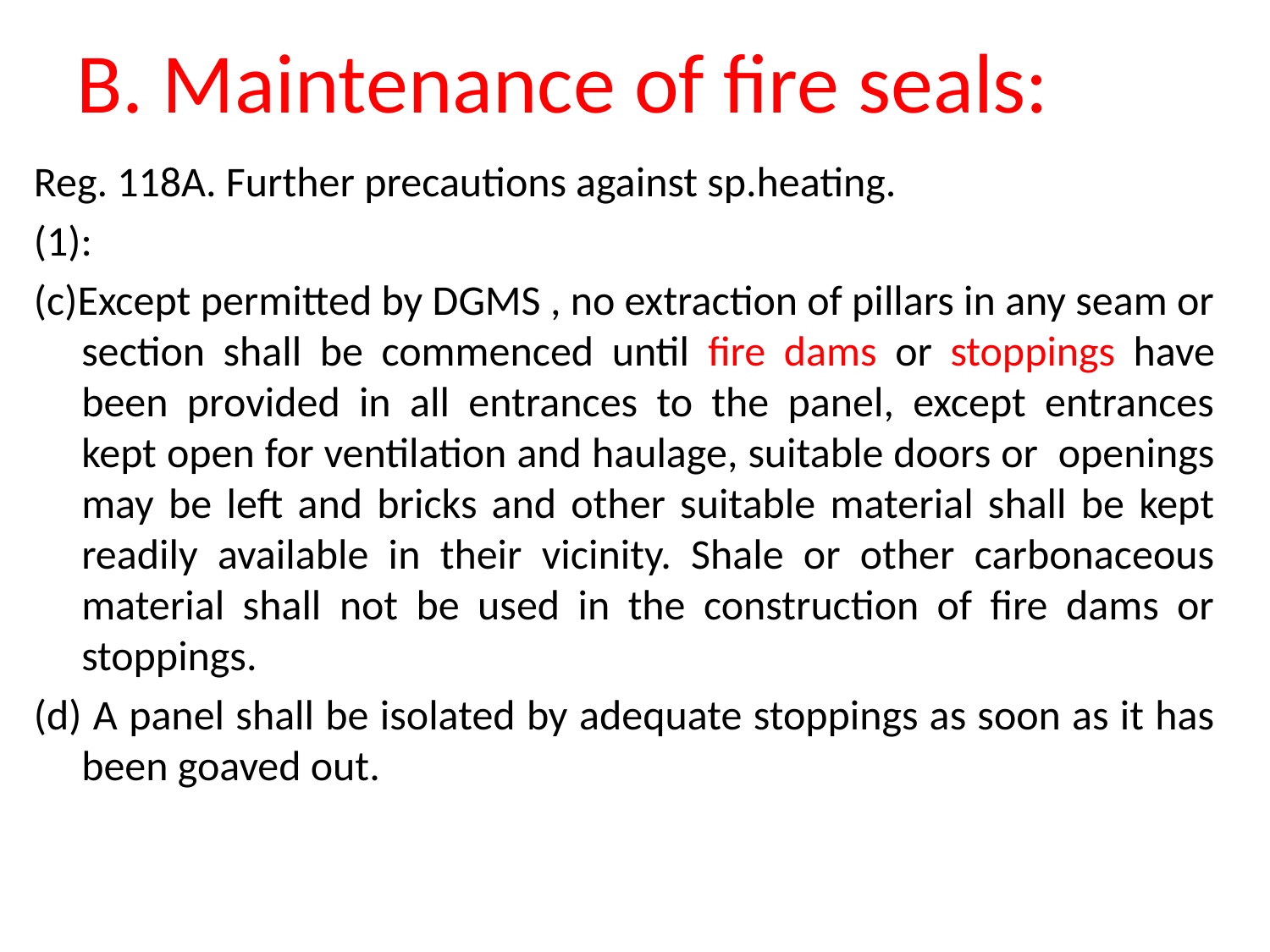

# B. Maintenance of fire seals:
Reg. 118A. Further precautions against sp.heating.
(1):
(c)Except permitted by DGMS , no extraction of pillars in any seam or section shall be commenced until fire dams or stoppings have been provided in all entrances to the panel, except entrances kept open for ventilation and haulage, suitable doors or  openings may be left and bricks and other suitable material shall be kept readily available in their vicinity. Shale or other carbonaceous material shall not be used in the construction of fire dams or stoppings.
(d) A panel shall be isolated by adequate stoppings as soon as it has been goaved out.